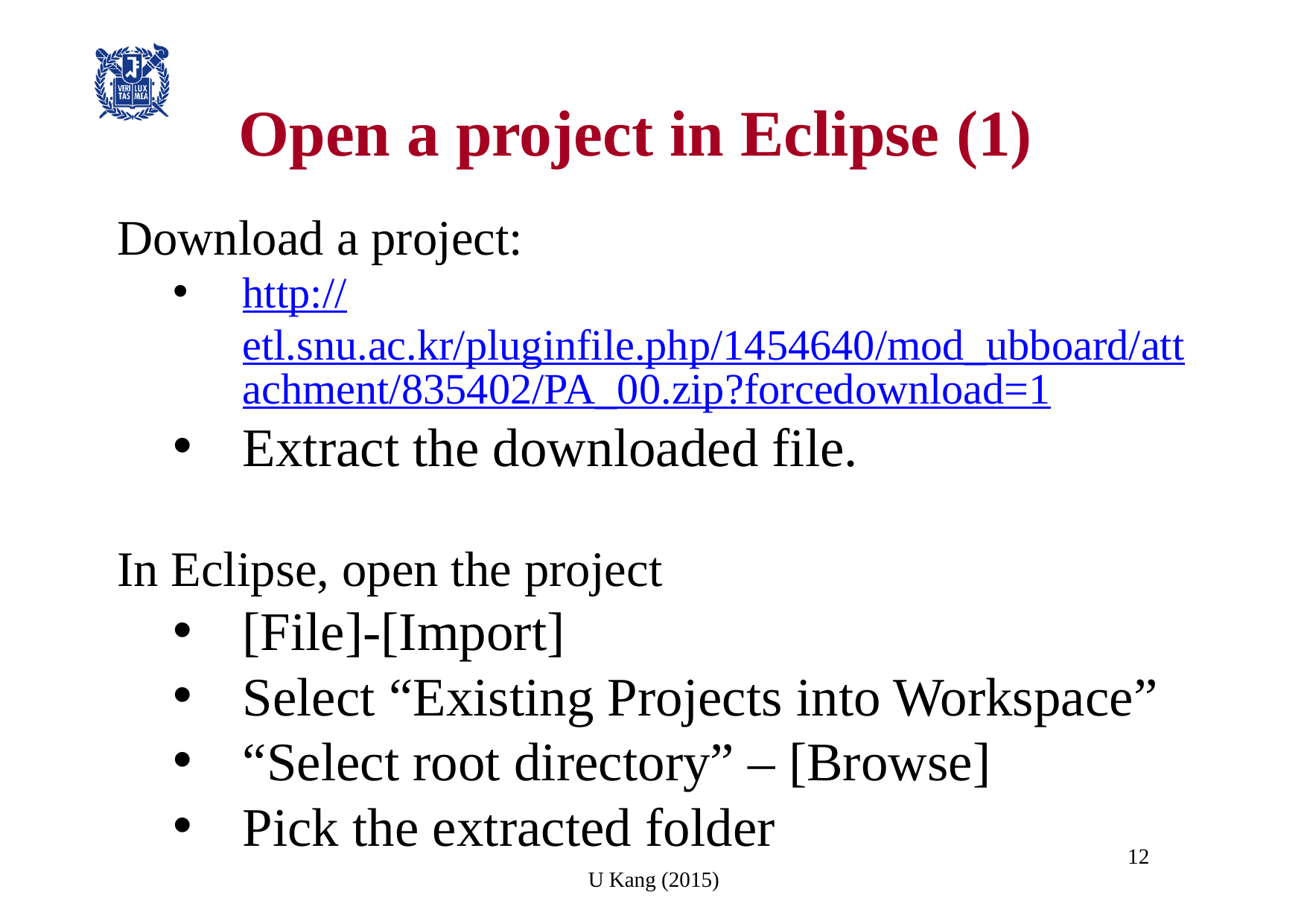

# Open a project in Eclipse (1)
Download a project:
http://etl.snu.ac.kr/pluginfile.php/1454640/mod_ubboard/attachment/835402/PA_00.zip?forcedownload=1
Extract the downloaded file.

In Eclipse, open the project
[File]-[Import]
Select “Existing Projects into Workspace”
“Select root directory” – [Browse]
Pick the extracted folder
12
U Kang (2015)